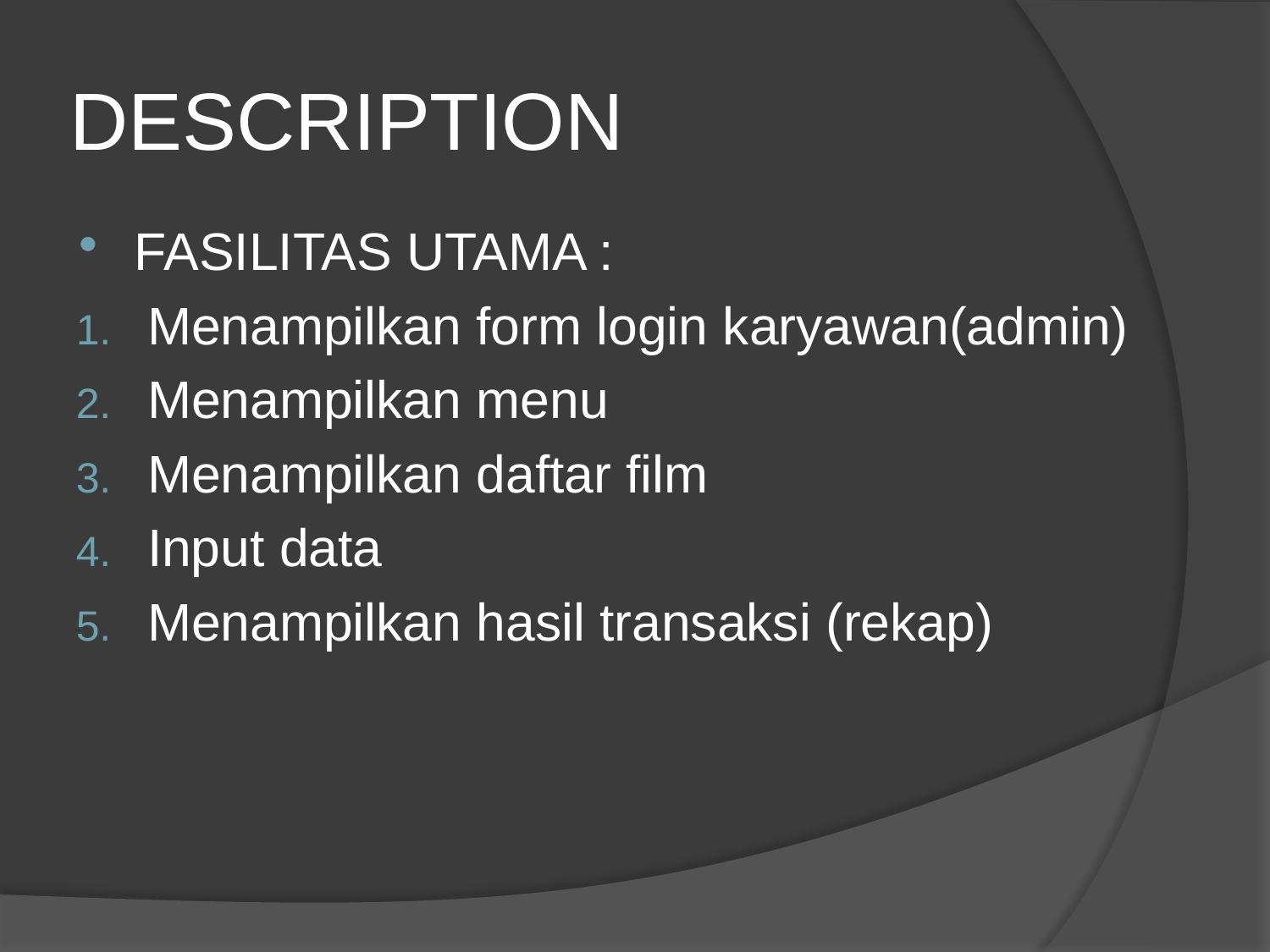

# DESCRIPTION
FASILITAS UTAMA :
Menampilkan form login karyawan(admin)
Menampilkan menu
Menampilkan daftar film
Input data
Menampilkan hasil transaksi (rekap)